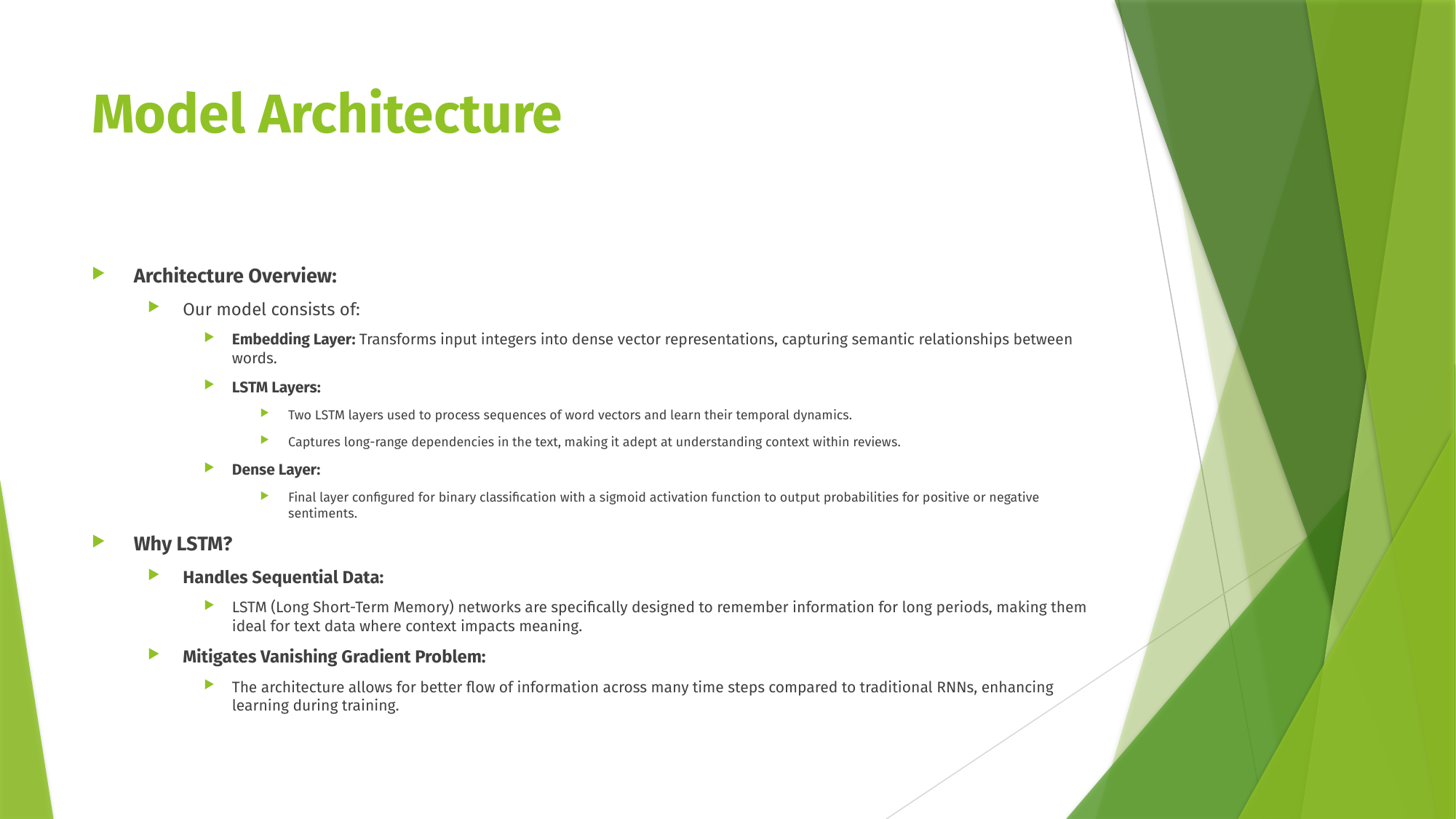

# Model Architecture
Architecture Overview:
Our model consists of:
Embedding Layer: Transforms input integers into dense vector representations, capturing semantic relationships between words.
LSTM Layers:
Two LSTM layers used to process sequences of word vectors and learn their temporal dynamics.
Captures long-range dependencies in the text, making it adept at understanding context within reviews.
Dense Layer:
Final layer configured for binary classification with a sigmoid activation function to output probabilities for positive or negative sentiments.
Why LSTM?
Handles Sequential Data:
LSTM (Long Short-Term Memory) networks are specifically designed to remember information for long periods, making them ideal for text data where context impacts meaning.
Mitigates Vanishing Gradient Problem:
The architecture allows for better flow of information across many time steps compared to traditional RNNs, enhancing learning during training.